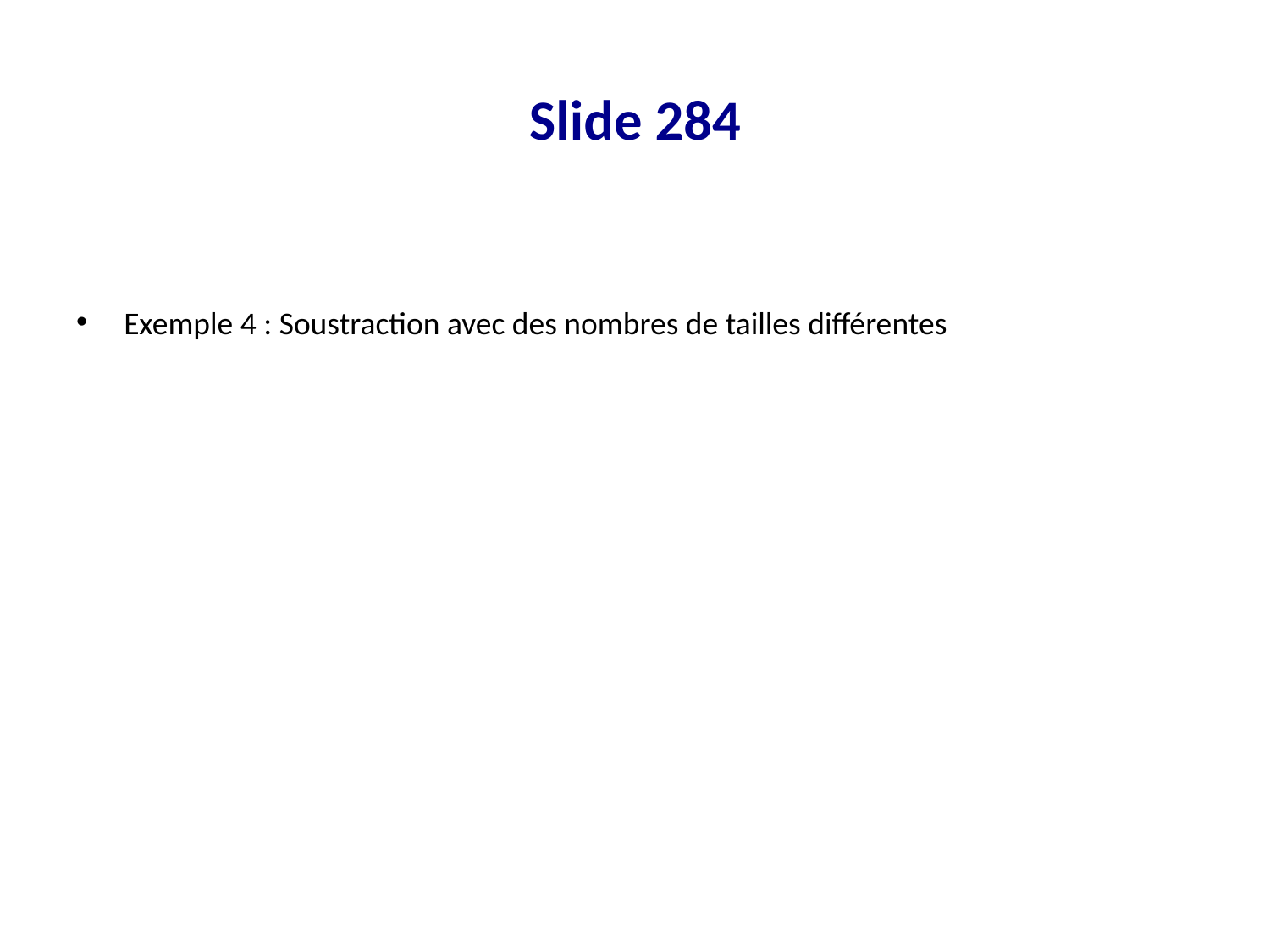

# Slide 284

Exemple 4 : Soustraction avec des nombres de tailles différentes